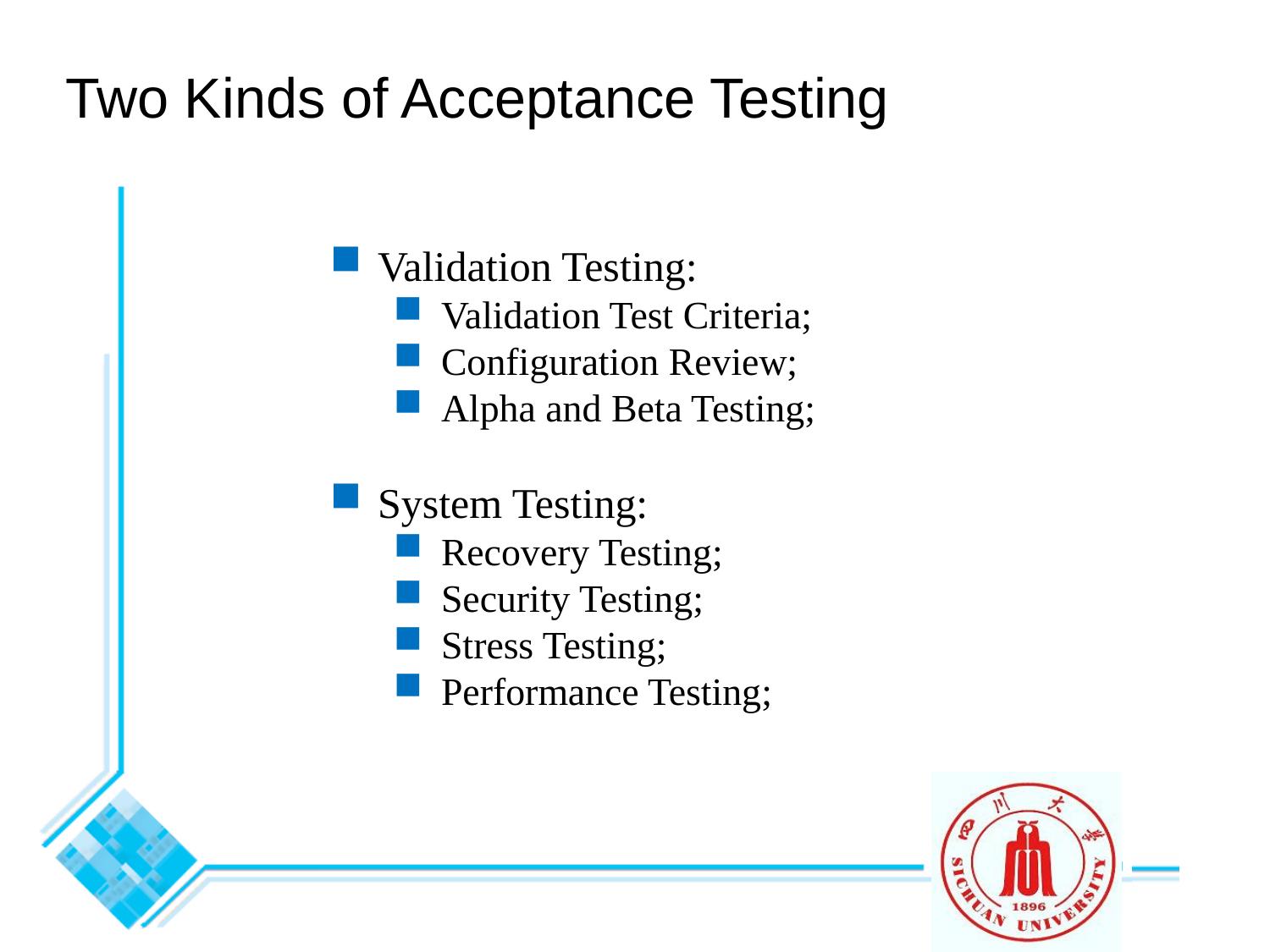

# Two Kinds of Acceptance Testing

Validation Testing:
Validation Test Criteria;
Configuration Review;
Alpha and Beta Testing;

System Testing:
Recovery Testing;
Security Testing;
Stress Testing;
Performance Testing;